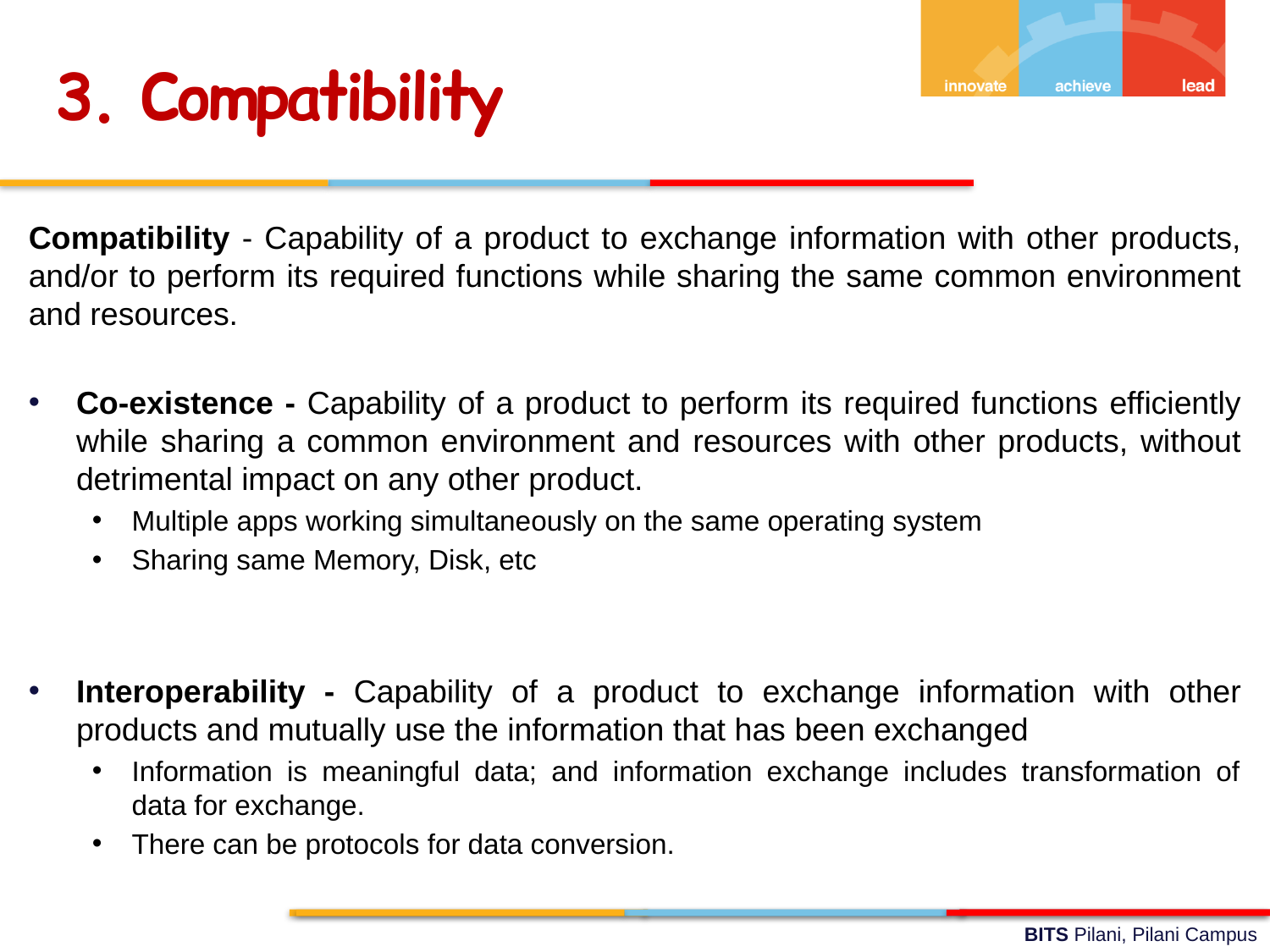

3. Compatibility
Compatibility - Capability of a product to exchange information with other products, and/or to perform its required functions while sharing the same common environment and resources.

Co-existence - Capability of a product to perform its required functions efficiently while sharing a common environment and resources with other products, without detrimental impact on any other product.
Multiple apps working simultaneously on the same operating system
Sharing same Memory, Disk, etc

Interoperability - Capability of a product to exchange information with other products and mutually use the information that has been exchanged
Information is meaningful data; and information exchange includes transformation of data for exchange.
There can be protocols for data conversion.